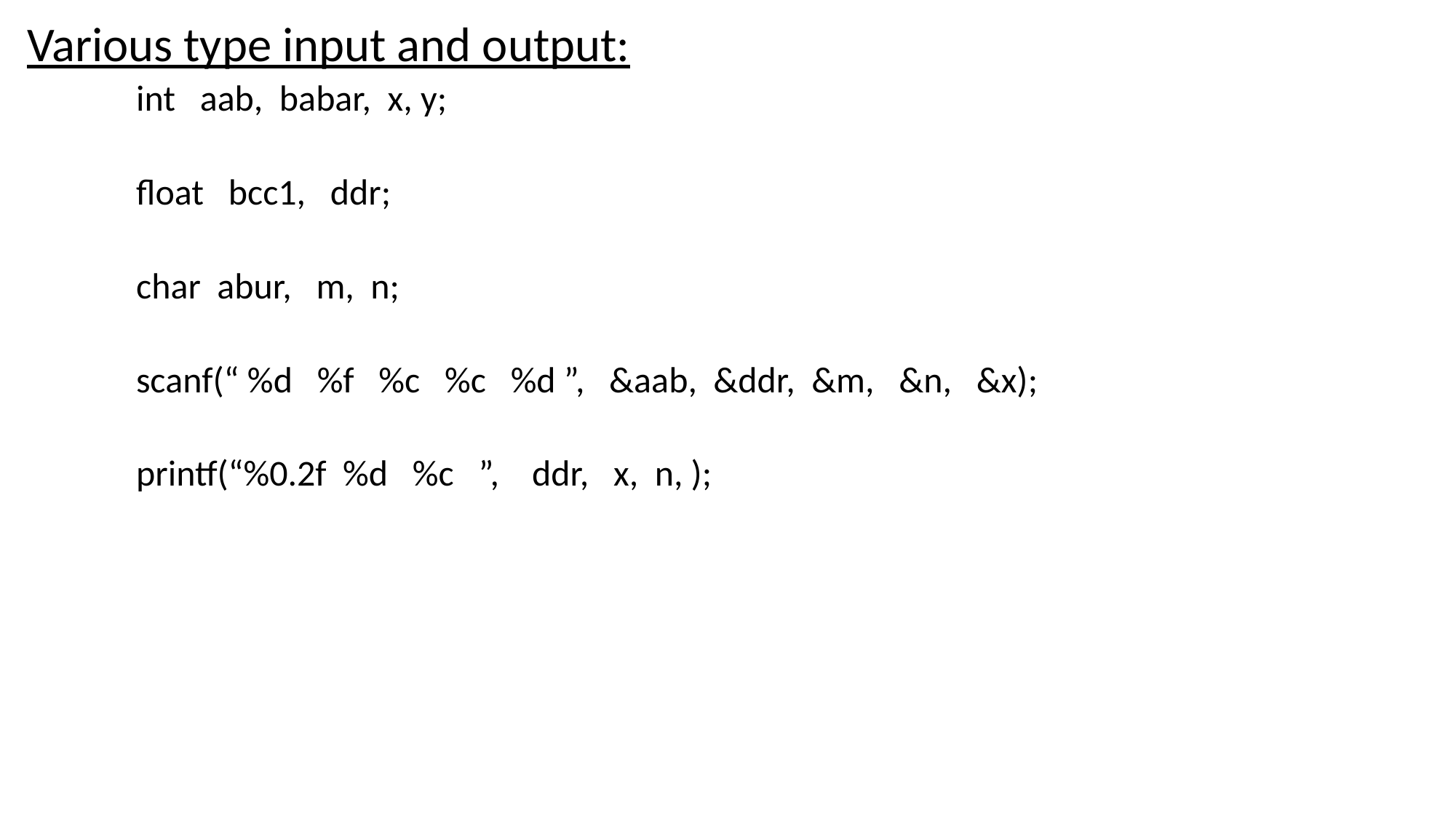

Various type input and output:
int   aab,  babar,  x, y;

float   bcc1,   ddr;

char  abur,   m,  n;

scanf(“ %d   %f   %c   %c   %d ”,   &aab,  &ddr,  &m,   &n,   &x);

printf(“%0.2f  %d   %c   ”,    ddr,   x,  n, );